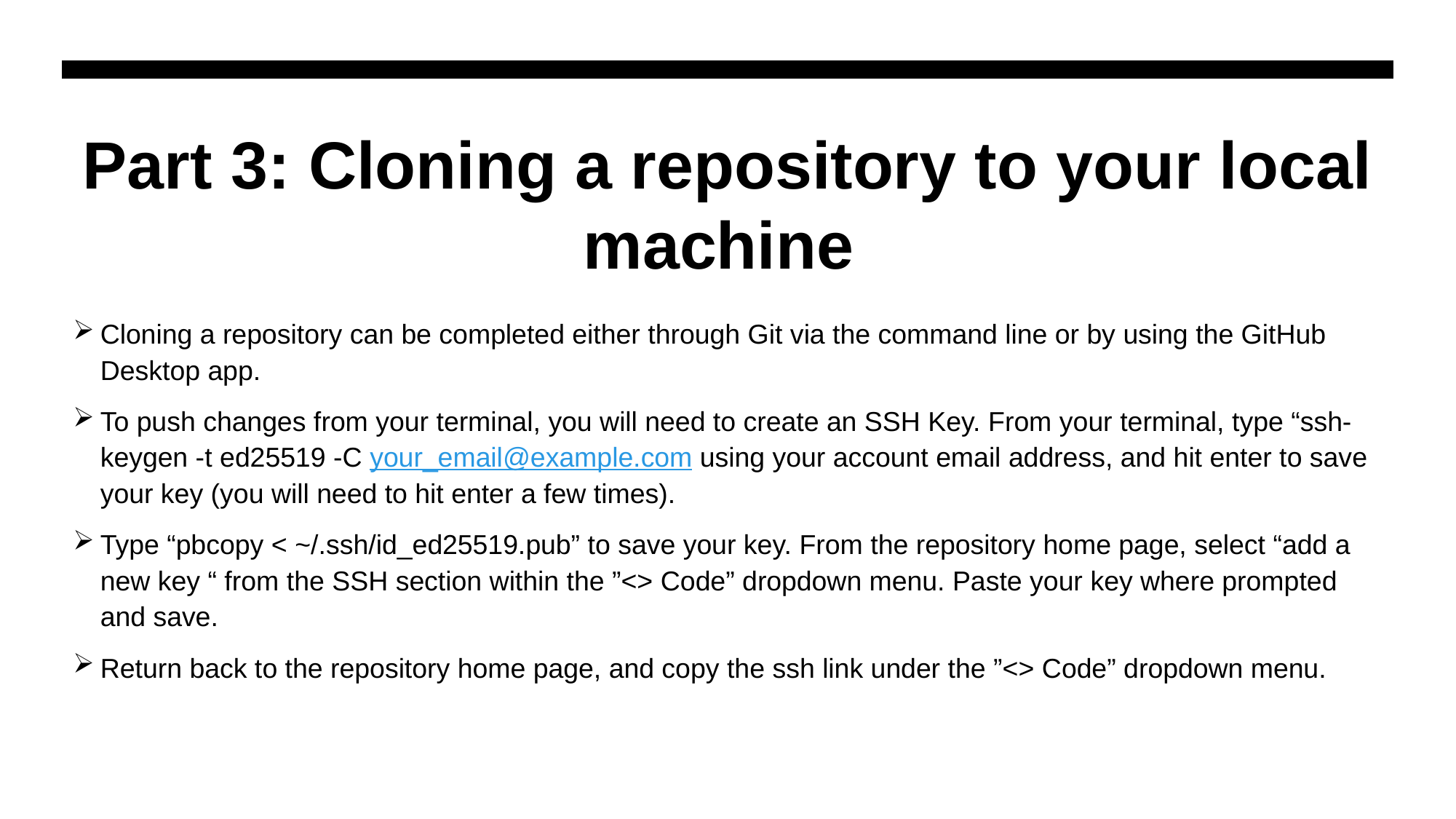

# Part 3: Cloning a repository to your local machine
Cloning a repository can be completed either through Git via the command line or by using the GitHub Desktop app.
To push changes from your terminal, you will need to create an SSH Key. From your terminal, type “ssh-keygen -t ed25519 -C your_email@example.com using your account email address, and hit enter to save your key (you will need to hit enter a few times).
Type “pbcopy < ~/.ssh/id_ed25519.pub” to save your key. From the repository home page, select “add a new key “ from the SSH section within the ”<> Code” dropdown menu. Paste your key where prompted and save.
Return back to the repository home page, and copy the ssh link under the ”<> Code” dropdown menu.